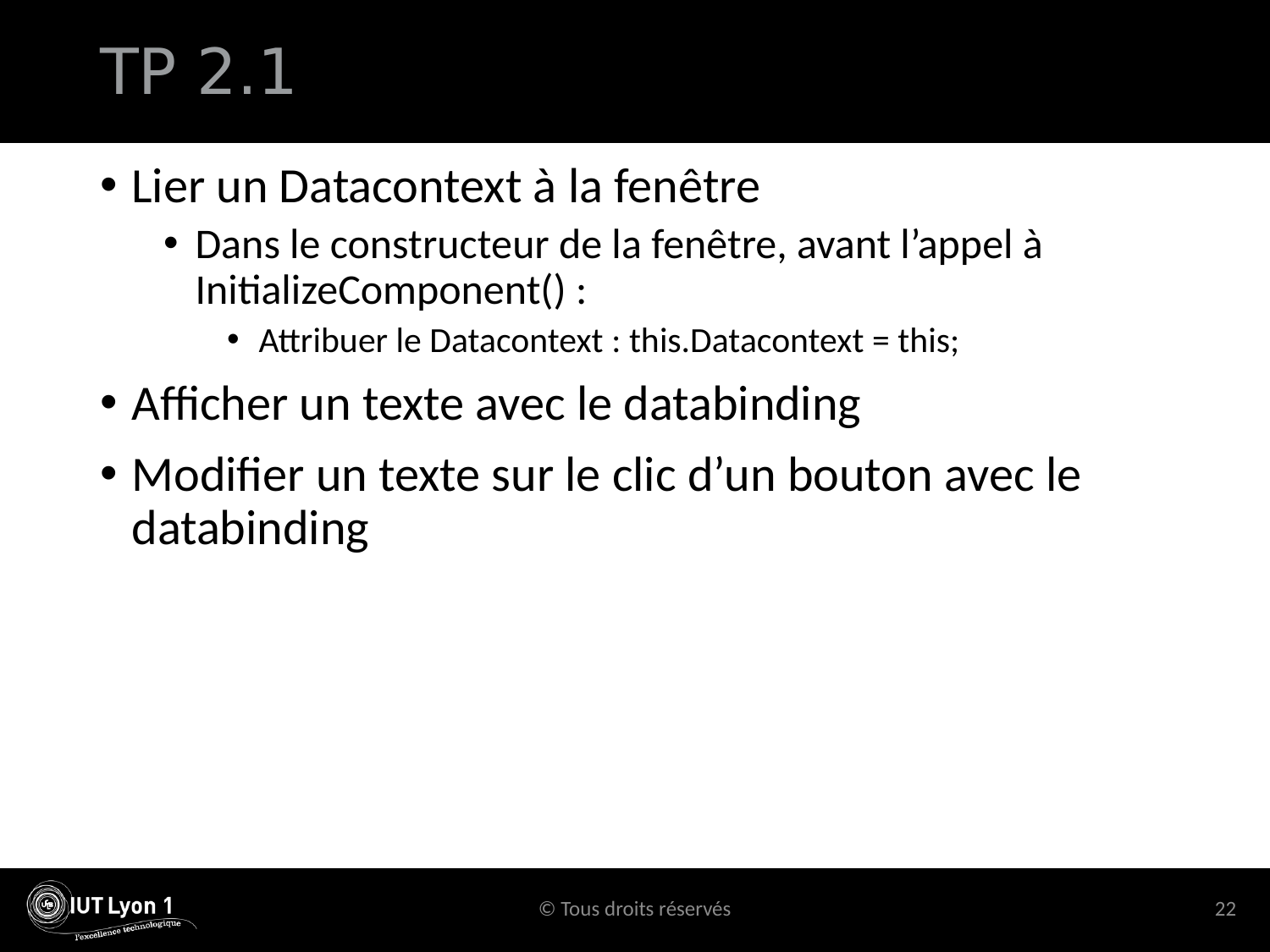

# TP 2.1
Lier un Datacontext à la fenêtre
Dans le constructeur de la fenêtre, avant l’appel à InitializeComponent() :
Attribuer le Datacontext : this.Datacontext = this;
Afficher un texte avec le databinding
Modifier un texte sur le clic d’un bouton avec le databinding
© Tous droits réservés
22